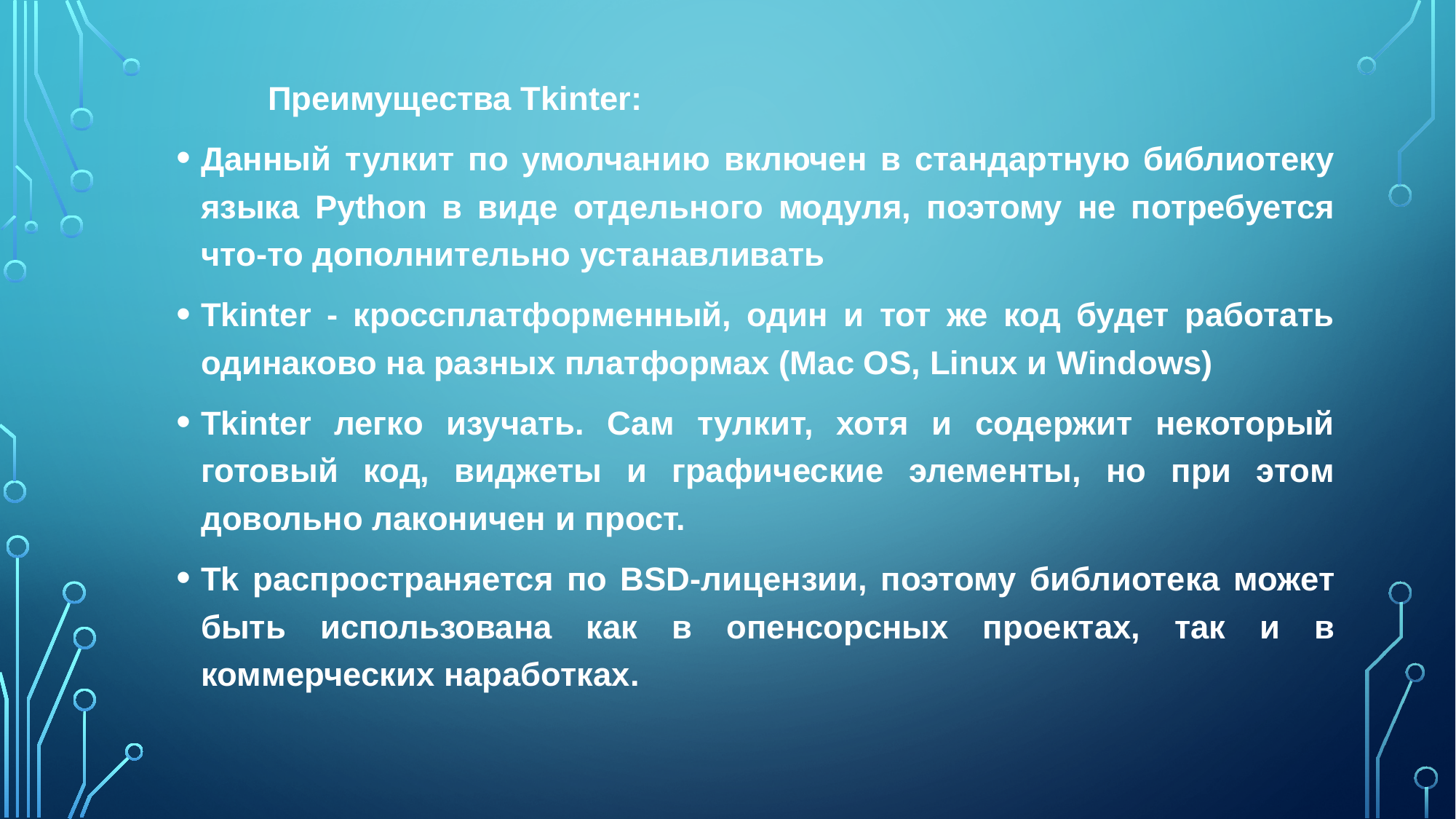

Преимущества Tkinter:
Данный тулкит по умолчанию включен в стандартную библиотеку языка Python в виде отдельного модуля, поэтому не потребуется что-то дополнительно устанавливать
Tkinter - кроссплатформенный, один и тот же код будет работать одинаково на разных платформах (Mac OS, Linux и Windows)
Tkinter легко изучать. Сам тулкит, хотя и содержит некоторый готовый код, виджеты и графические элементы, но при этом довольно лаконичен и прост.
Tk распространяется по BSD-лицензии, поэтому библиотека может быть использована как в опенсорсных проектах, так и в коммерческих наработках.